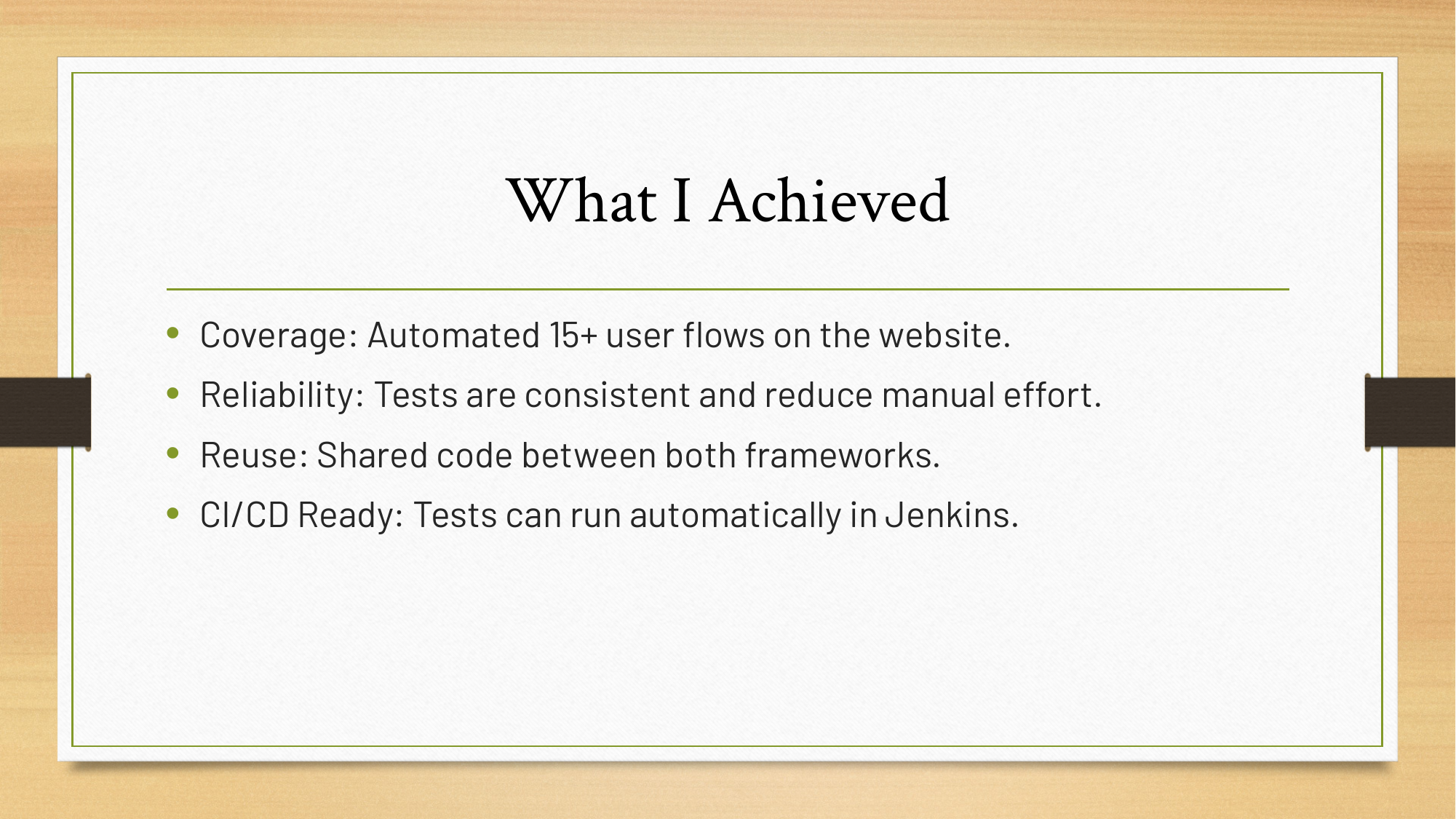

# What I Achieved
Coverage: Automated 15+ user flows on the website.
Reliability: Tests are consistent and reduce manual effort.
Reuse: Shared code between both frameworks.
CI/CD Ready: Tests can run automatically in Jenkins.